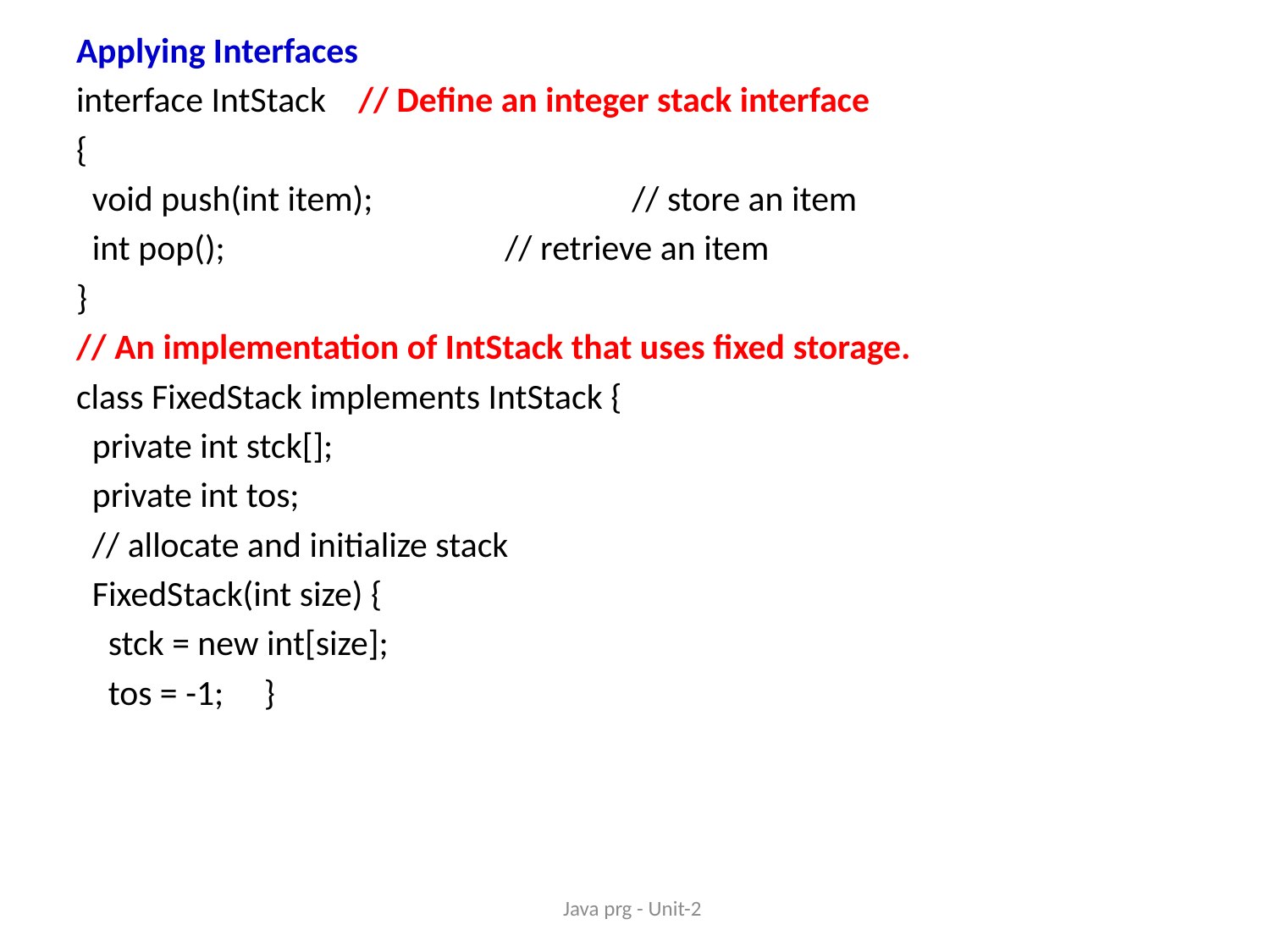

Applying Interfaces
interface IntStack    // Define an integer stack interface
{
  void push(int item); 		// store an item
  int pop(); 			// retrieve an item
}
// An implementation of IntStack that uses fixed storage.
class FixedStack implements IntStack {
  private int stck[];
  private int tos;
  // allocate and initialize stack
  FixedStack(int size) {
    stck = new int[size];
    tos = -1;     }
Java prg - Unit-2